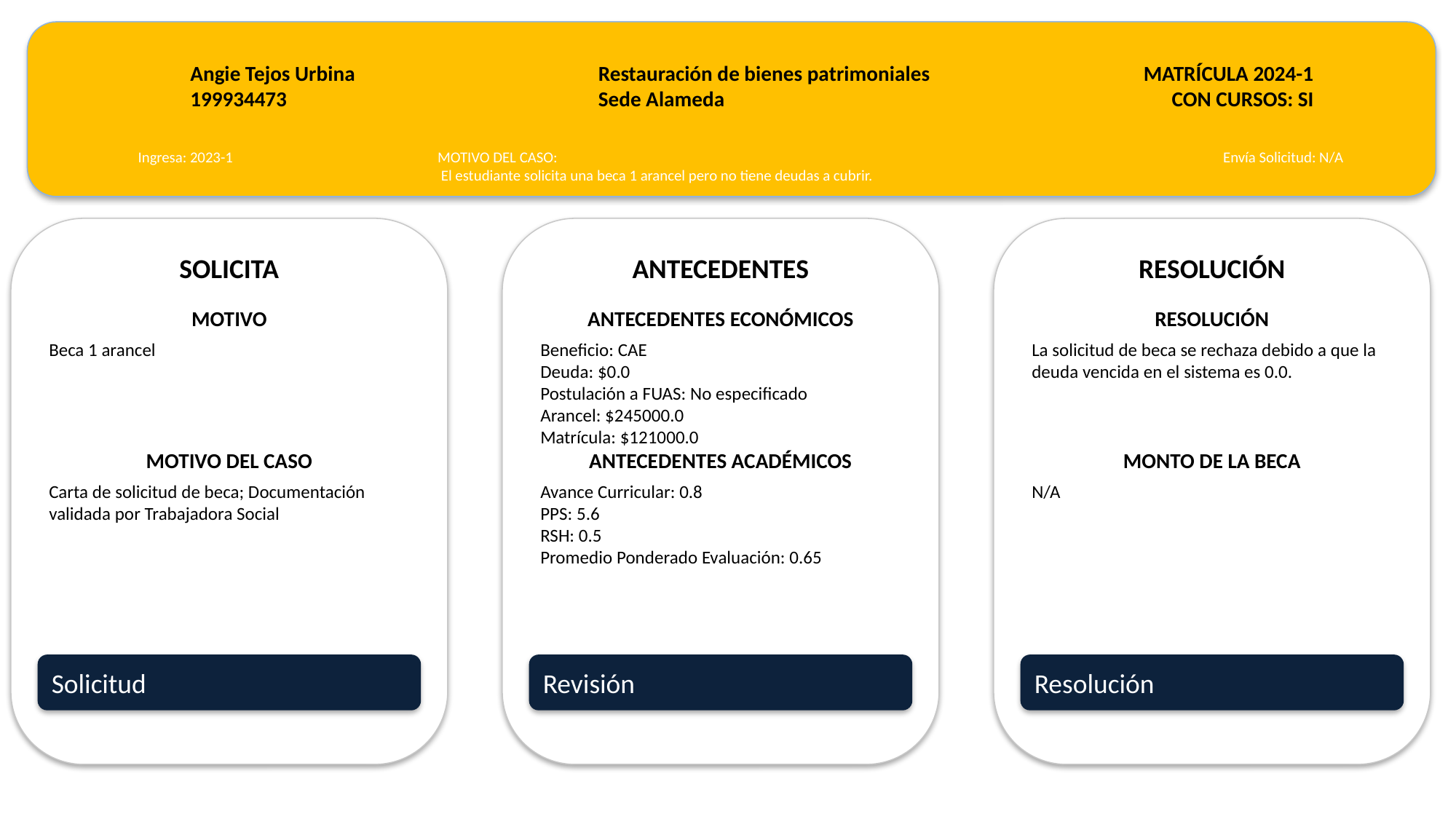

Angie Tejos Urbina
199934473

Restauración de bienes patrimoniales
Sede Alameda

MATRÍCULA 2024-1
CON CURSOS: SI

Ingresa: 2023-1

MOTIVO DEL CASO:
 El estudiante solicita una beca 1 arancel pero no tiene deudas a cubrir.

Envía Solicitud: N/A

SOLICITA
ANTECEDENTES
RESOLUCIÓN
MOTIVO
ANTECEDENTES ECONÓMICOS
RESOLUCIÓN
Beca 1 arancel
Beneficio: CAE
Deuda: $0.0
Postulación a FUAS: No especificado
Arancel: $245000.0
Matrícula: $121000.0
La solicitud de beca se rechaza debido a que la deuda vencida en el sistema es 0.0.
MOTIVO DEL CASO
ANTECEDENTES ACADÉMICOS
MONTO DE LA BECA
Carta de solicitud de beca; Documentación validada por Trabajadora Social
Avance Curricular: 0.8
PPS: 5.6
RSH: 0.5
Promedio Ponderado Evaluación: 0.65
N/A
Solicitud
Revisión
Resolución